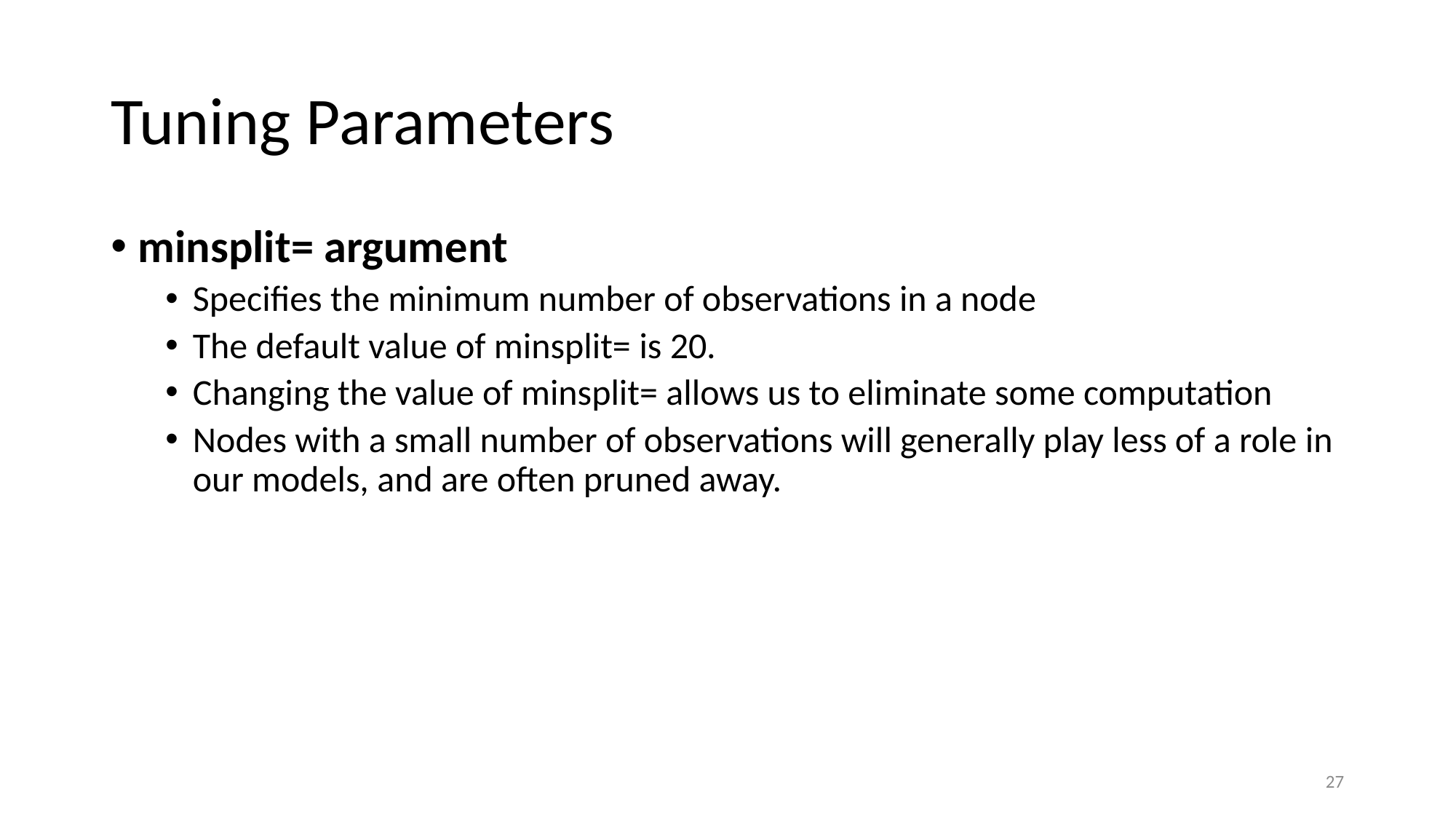

# Tuning Parameters
minsplit= argument
Specifies the minimum number of observations in a node
The default value of minsplit= is 20.
Changing the value of minsplit= allows us to eliminate some computation
Nodes with a small number of observations will generally play less of a role in our models, and are often pruned away.
27